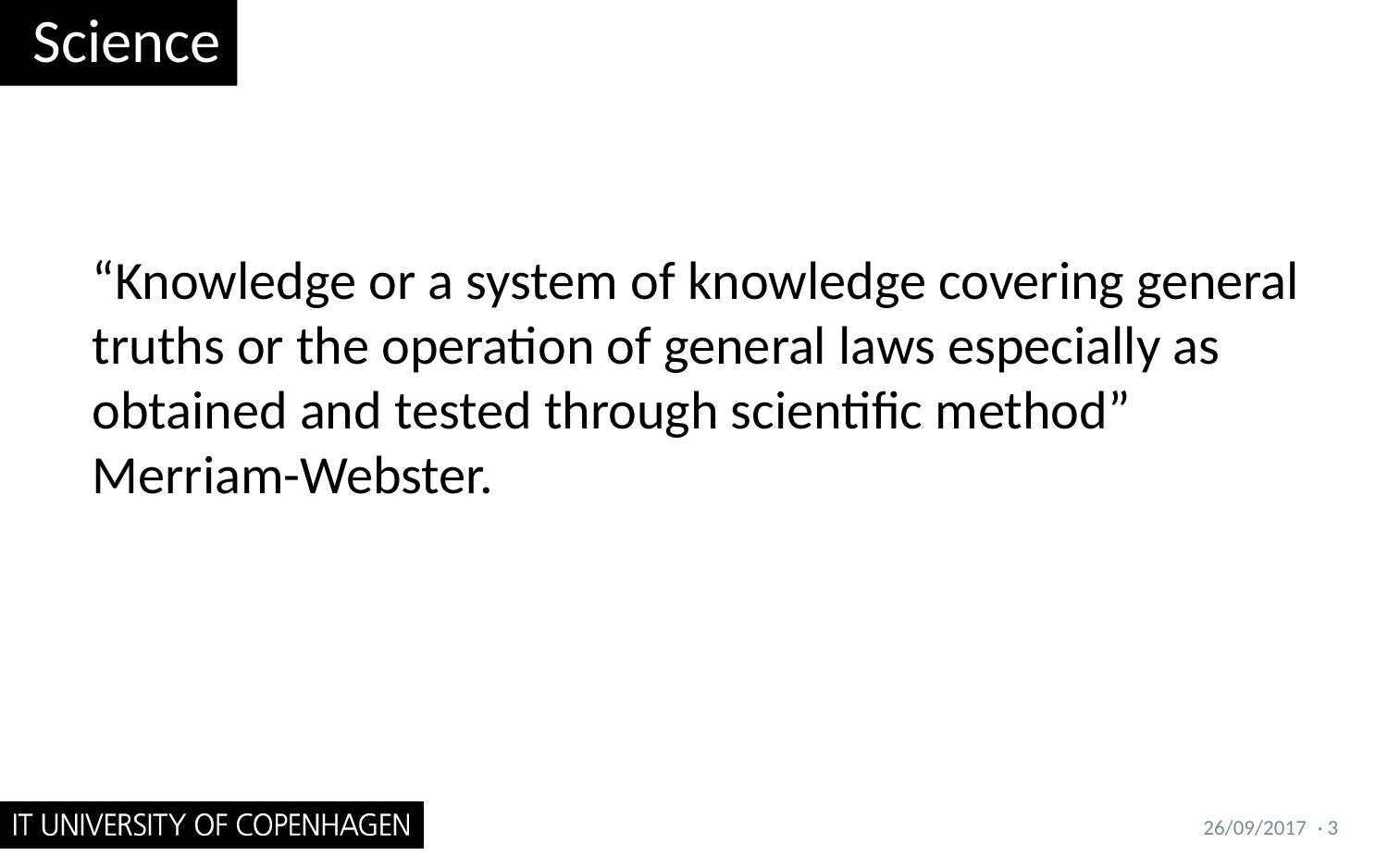

# Science
“Knowledge or a system of knowledge covering general truths or the operation of general laws especially as obtained and tested through scientific method”
Merriam-Webster.

26/09/2017
· 3